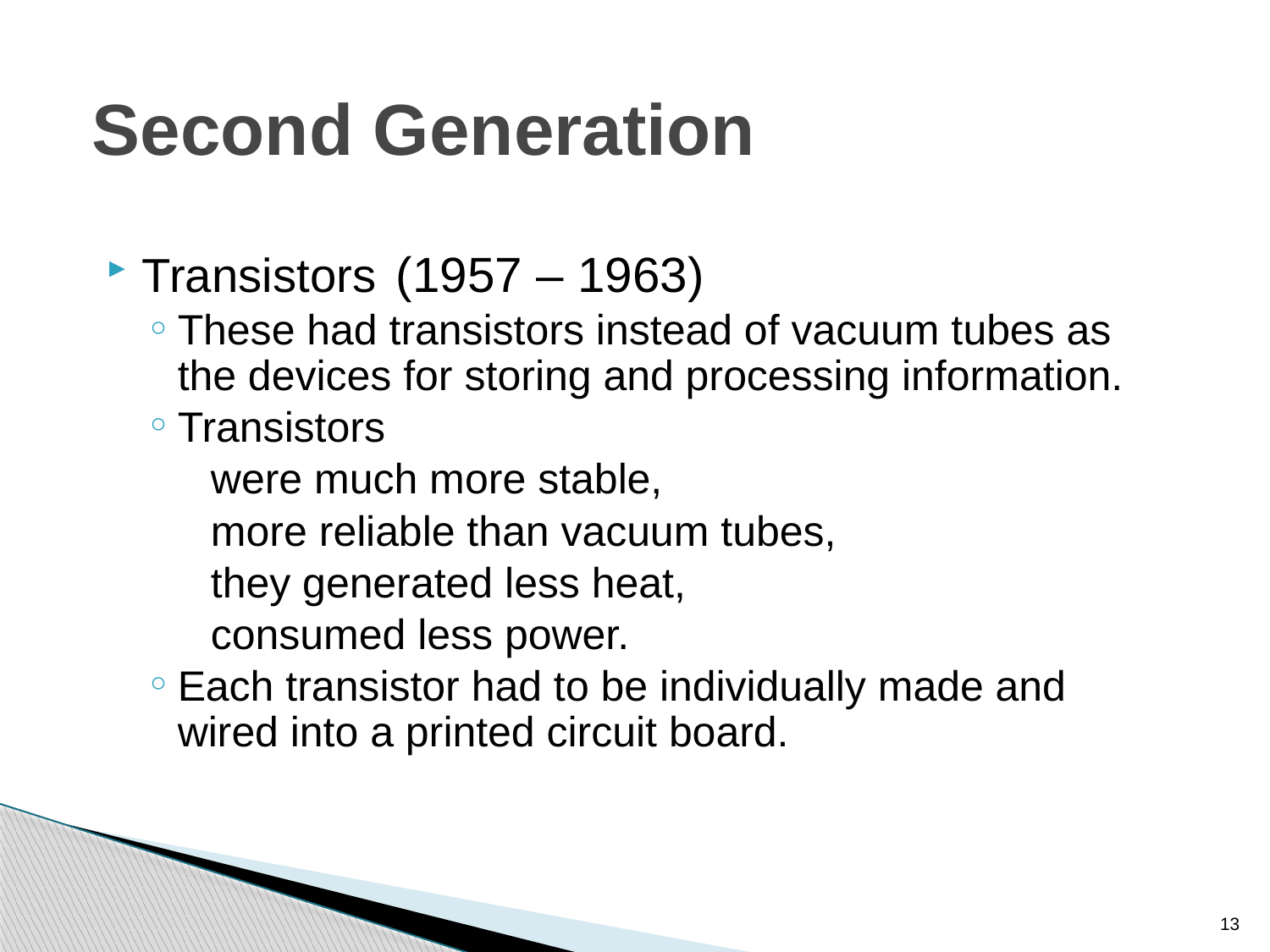

# Second Generation
Transistors	(1957 – 1963)
These had transistors instead of vacuum tubes as the devices for storing and processing information.
Transistors
	were much more stable,
	more reliable than vacuum tubes,
	they generated less heat,
	consumed less power.
Each transistor had to be individually made and wired into a printed circuit board.
13